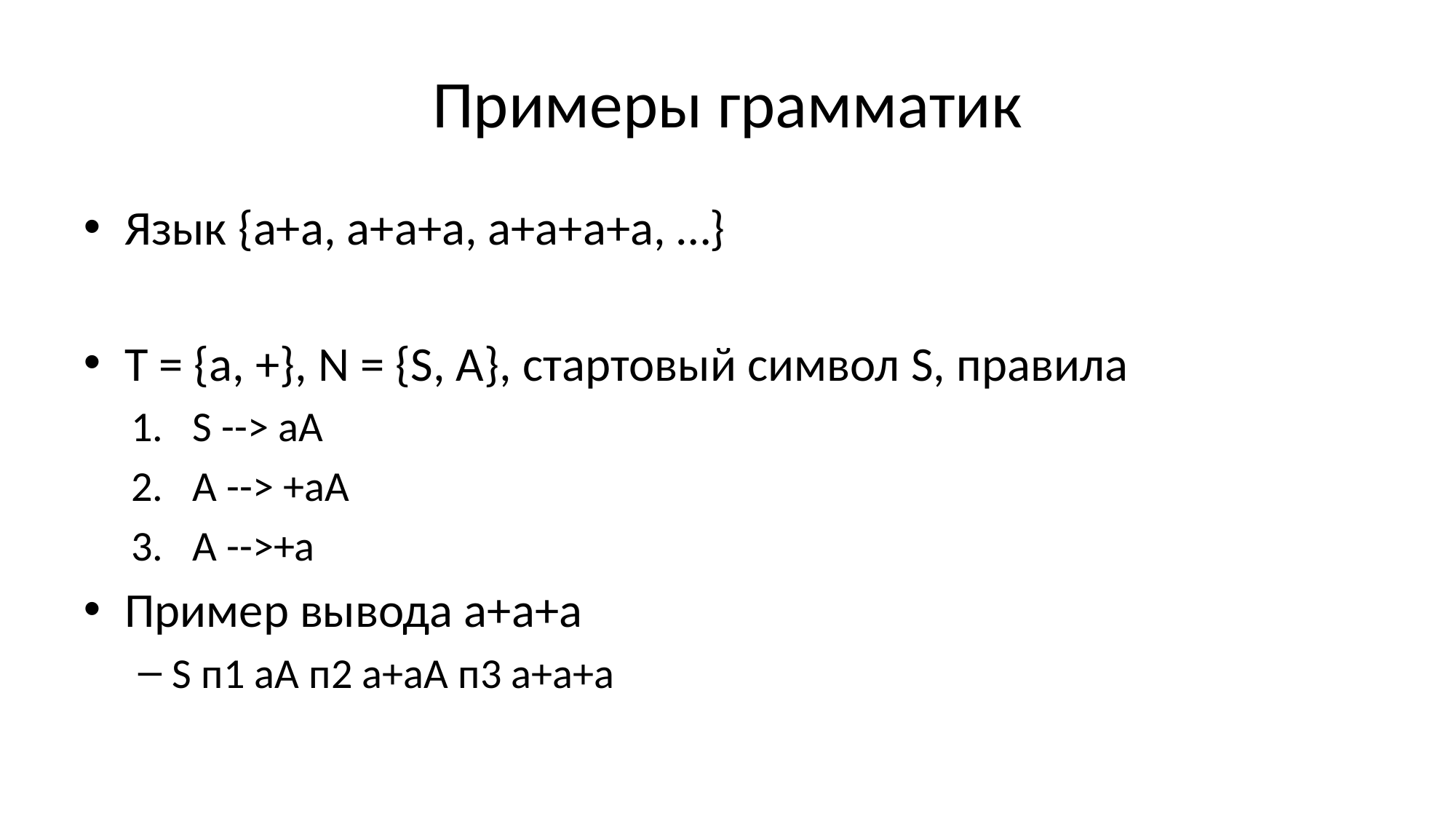

# Примеры грамматик
Язык {a+a, a+a+a, a+a+a+a, …}

T = {a, +}, N = {S, A}, стартовый символ S, правила
S --> aA
A --> +aA
A -->+a
Пример вывода а+а+a
S п1 aA п2 a+aA п3 а+а+а